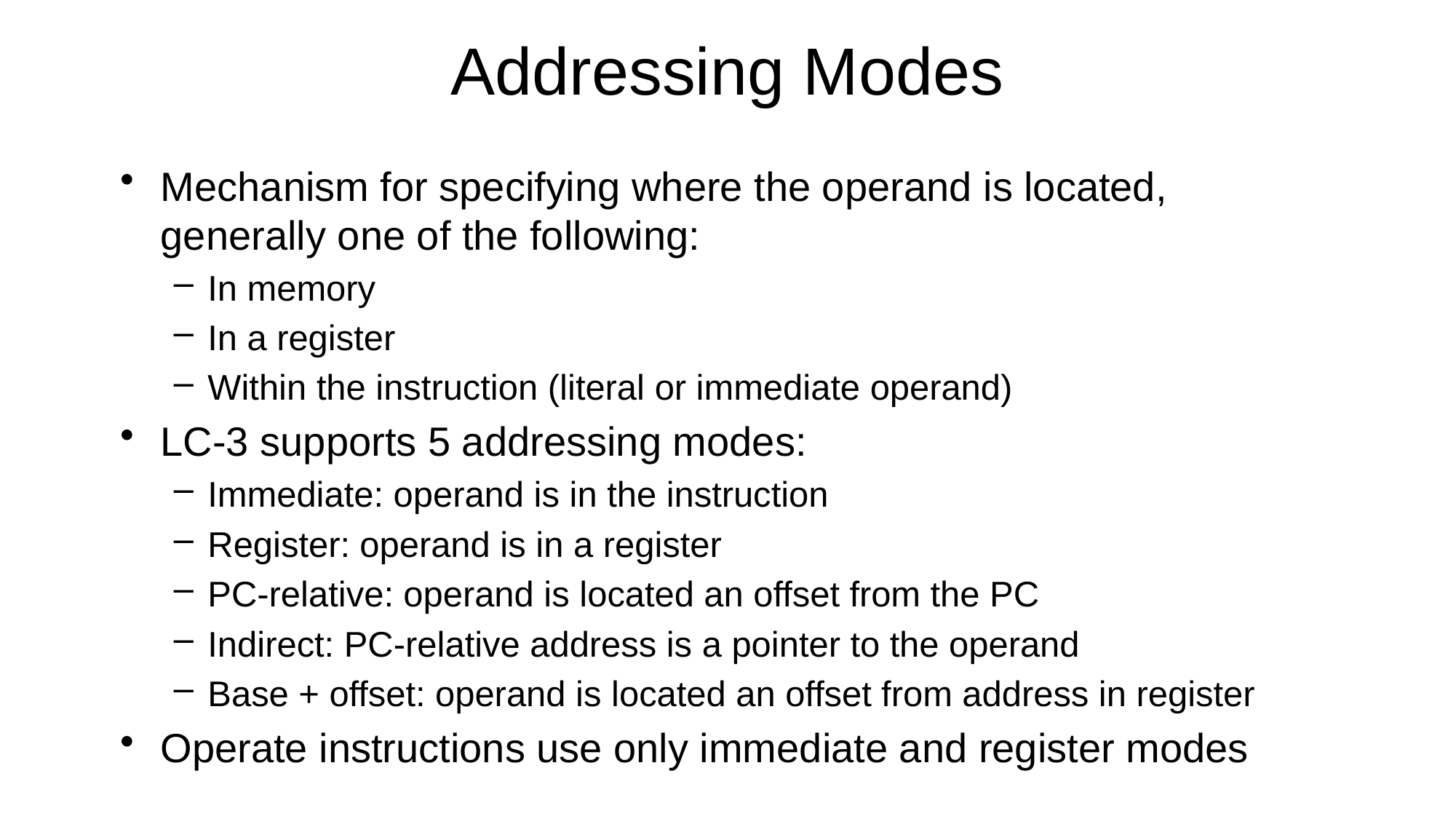

# Addressing Modes
Mechanism for specifying where the operand is located, generally one of the following:
In memory
In a register
Within the instruction (literal or immediate operand)
LC-3 supports 5 addressing modes:
Immediate: operand is in the instruction
Register: operand is in a register
PC-relative: operand is located an offset from the PC
Indirect: PC-relative address is a pointer to the operand
Base + offset: operand is located an offset from address in register
Operate instructions use only immediate and register modes